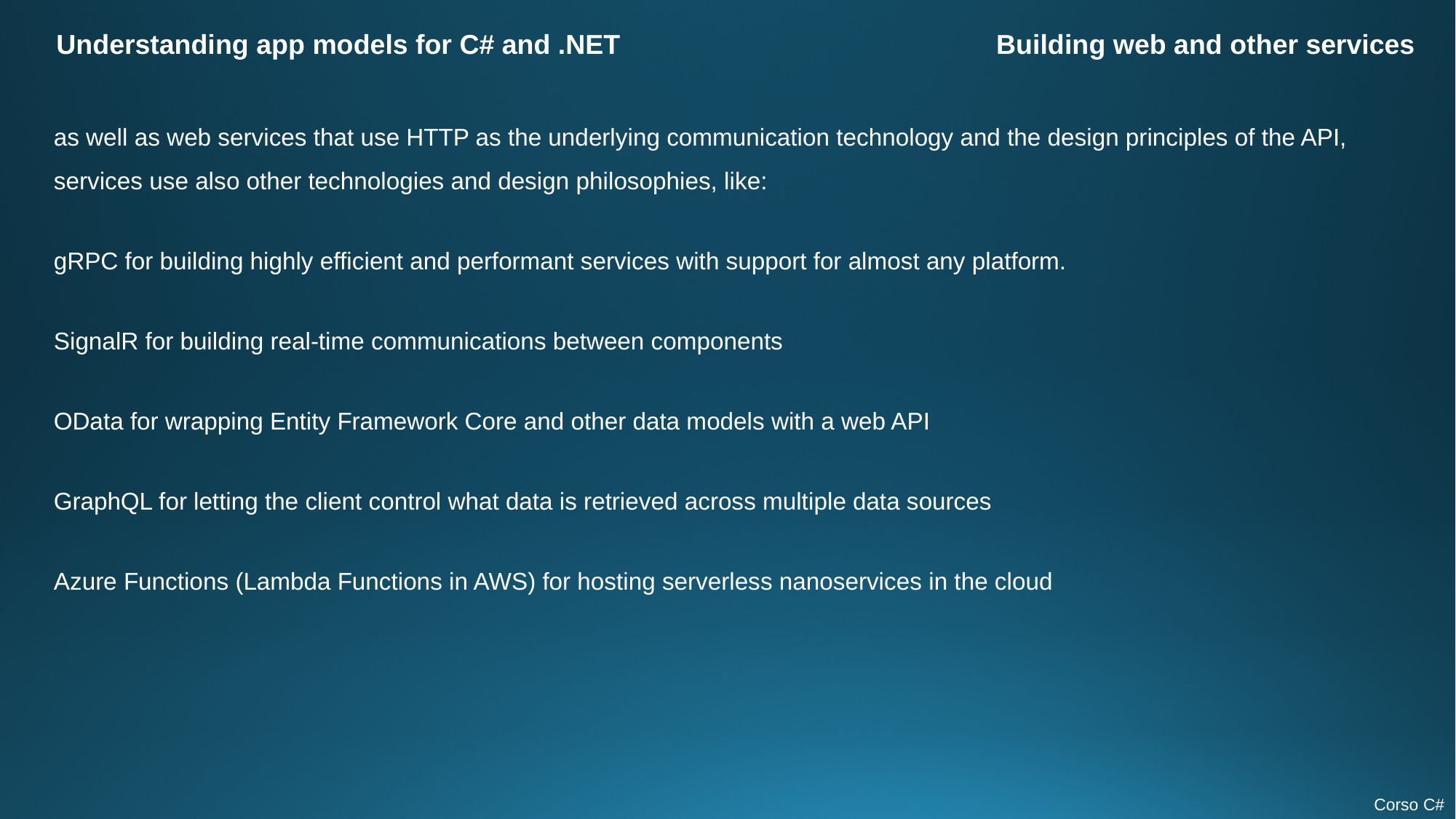

Understanding app models for C# and .NET
Building web and other services
as well as web services that use HTTP as the underlying communication technology and the design principles of the API, services use also other technologies and design philosophies, like:
gRPC for building highly efficient and performant services with support for almost any platform.
SignalR for building real-time communications between components
OData for wrapping Entity Framework Core and other data models with a web API
GraphQL for letting the client control what data is retrieved across multiple data sources
Azure Functions (Lambda Functions in AWS) for hosting serverless nanoservices in the cloud
Corso C#